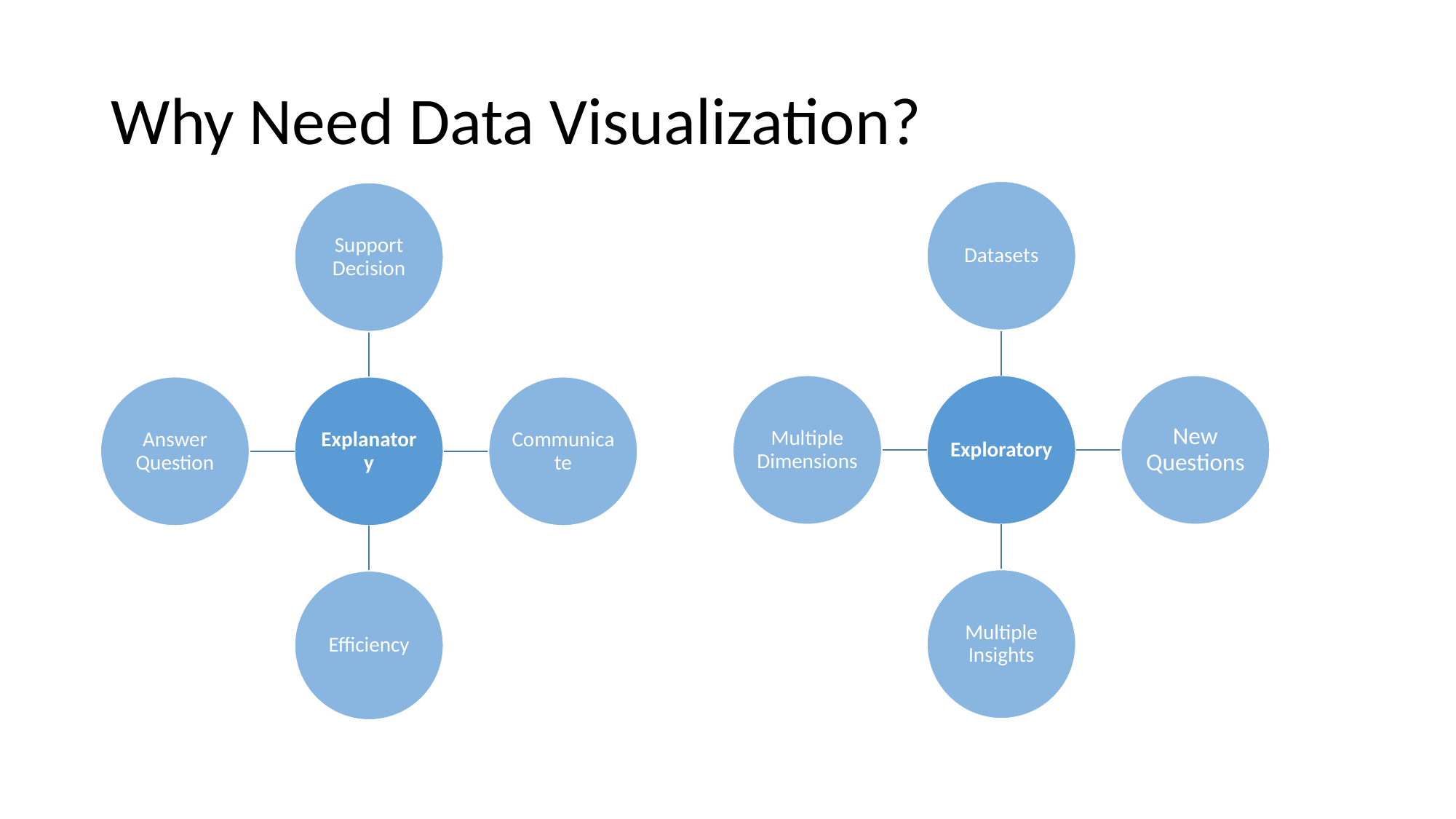

# Why Need Data Visualization?
Exploratory

Datasets

New Questions

Multiple Insights

Multiple Dimensions
Explanatory

Support Decision

Communicate

Efficiency

Answer Question